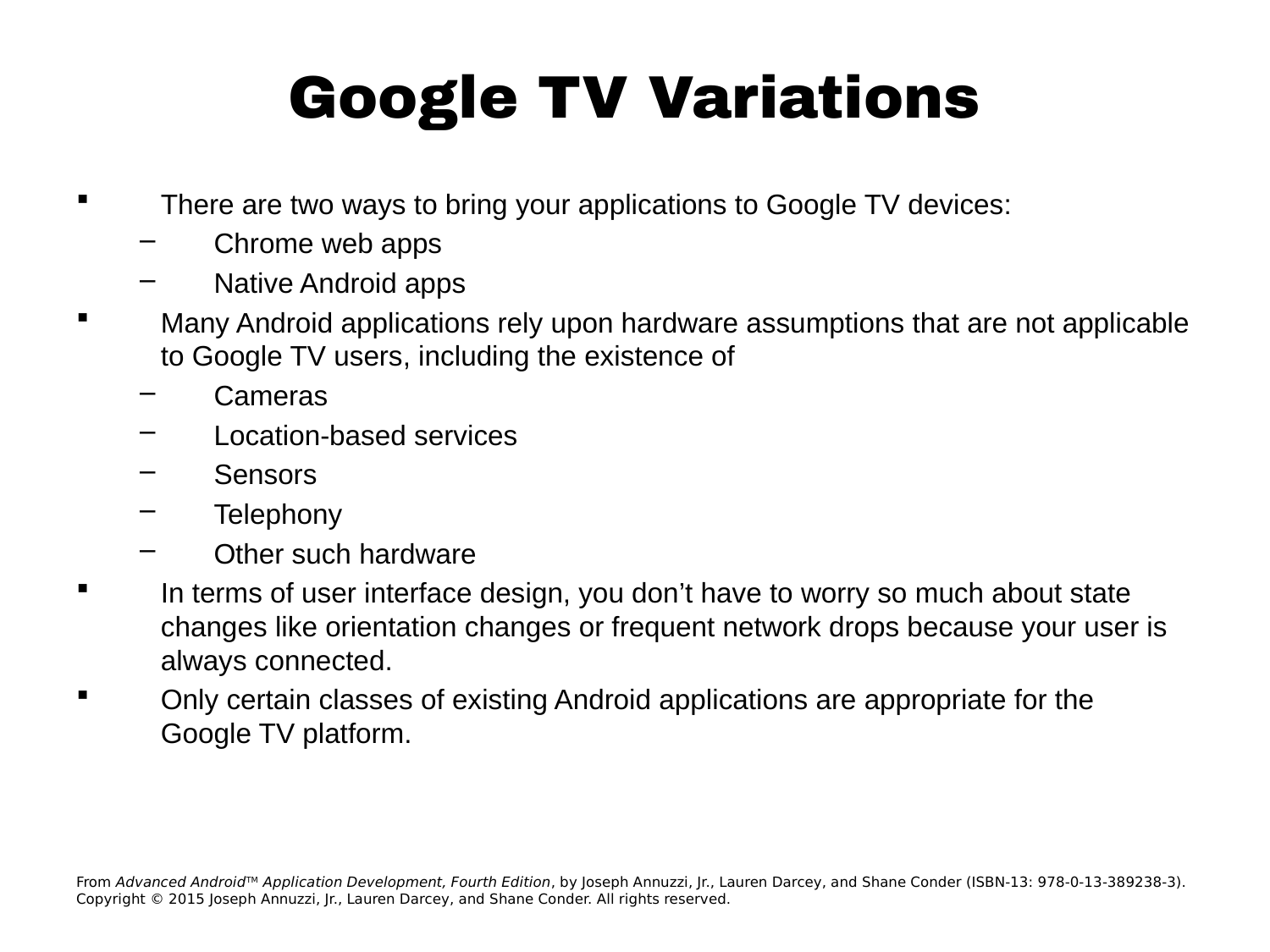

# Google TV Variations
There are two ways to bring your applications to Google TV devices:
Chrome web apps
Native Android apps
Many Android applications rely upon hardware assumptions that are not applicable to Google TV users, including the existence of
Cameras
Location-based services
Sensors
Telephony
Other such hardware
In terms of user interface design, you don’t have to worry so much about state changes like orientation changes or frequent network drops because your user is always connected.
Only certain classes of existing Android applications are appropriate for the Google TV platform.

From Advanced AndroidTM Application Development, Fourth Edition, by Joseph Annuzzi, Jr., Lauren Darcey, and Shane Conder (ISBN-13: 978-0-13-389238-3). Copyright © 2015 Joseph Annuzzi, Jr., Lauren Darcey, and Shane Conder. All rights reserved.